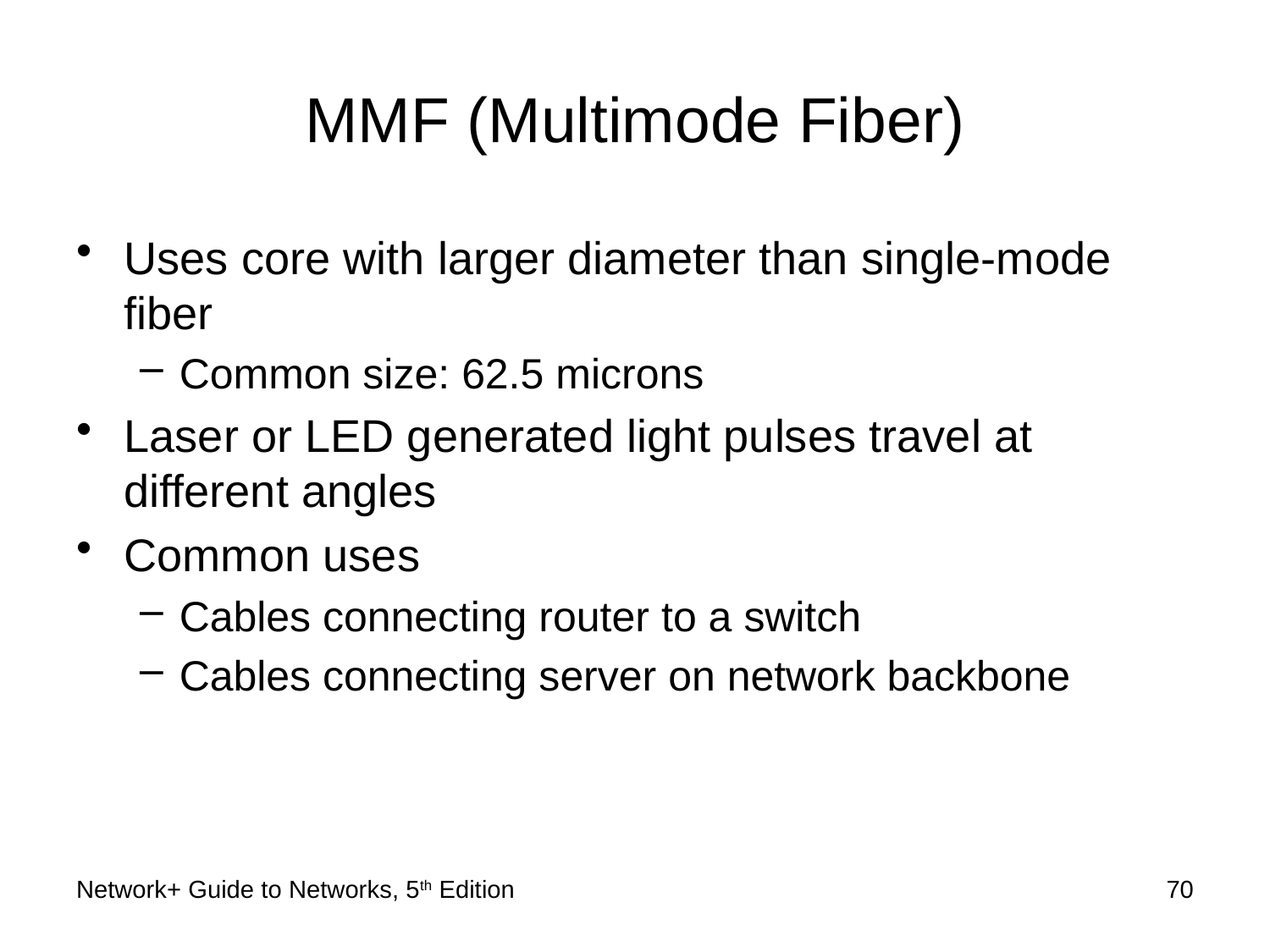

# MMF (Multimode Fiber)
Uses core with larger diameter than single-mode fiber
Common size: 62.5 microns
Laser or LED generated light pulses travel at different angles
Common uses
Cables connecting router to a switch
Cables connecting server on network backbone
Network+ Guide to Networks, 5th Edition
70